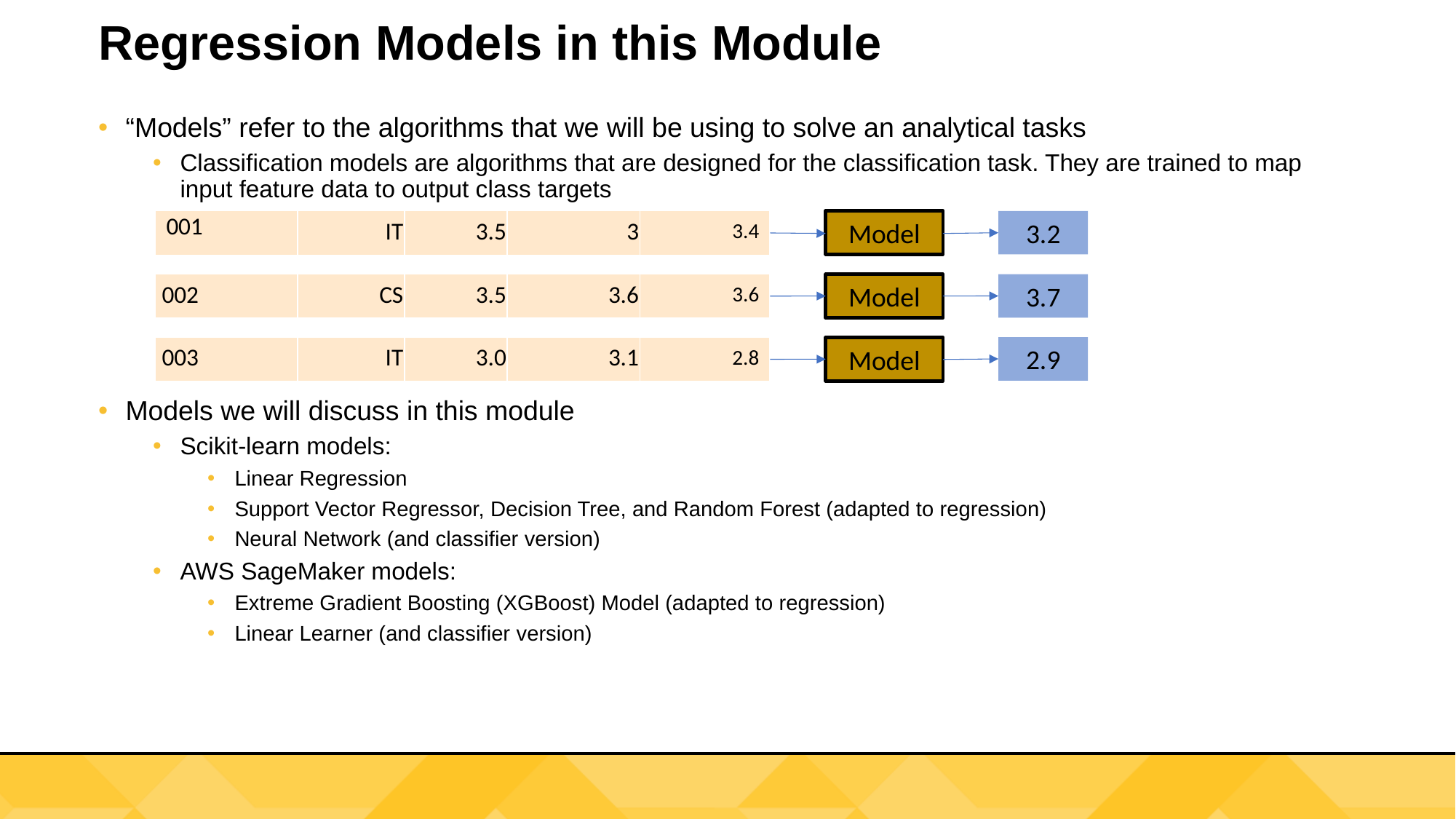

# Regression Models in this Module
“Models” refer to the algorithms that we will be using to solve an analytical tasks
Classification models are algorithms that are designed for the classification task. They are trained to map input feature data to output class targets

Models we will discuss in this module
Scikit-learn models:
Linear Regression
Support Vector Regressor, Decision Tree, and Random Forest (adapted to regression)
Neural Network (and classifier version)
AWS SageMaker models:
Extreme Gradient Boosting (XGBoost) Model (adapted to regression)
Linear Learner (and classifier version)
| 001 | IT | 3.5 | 3 | 3.4 |
| --- | --- | --- | --- | --- |
Model
3.2
| 002 | CS | 3.5 | 3.6 | 3.6 |
| --- | --- | --- | --- | --- |
3.7
Model
| 003 | IT | 3.0 | 3.1 | 2.8 |
| --- | --- | --- | --- | --- |
2.9
Model